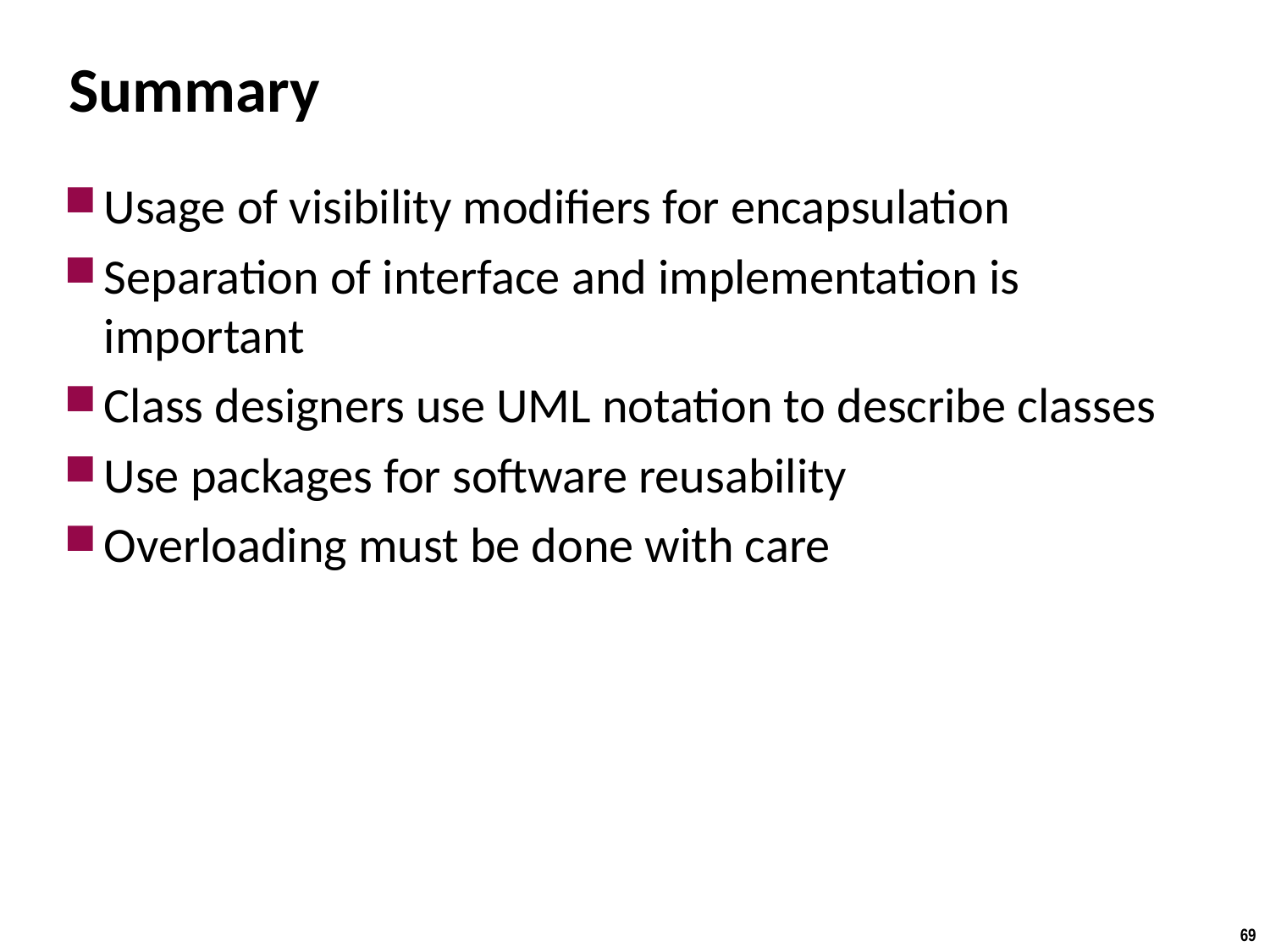

# Summary
Usage of visibility modifiers for encapsulation
Separation of interface and implementation is important
Class designers use UML notation to describe classes
Use packages for software reusability
Overloading must be done with care